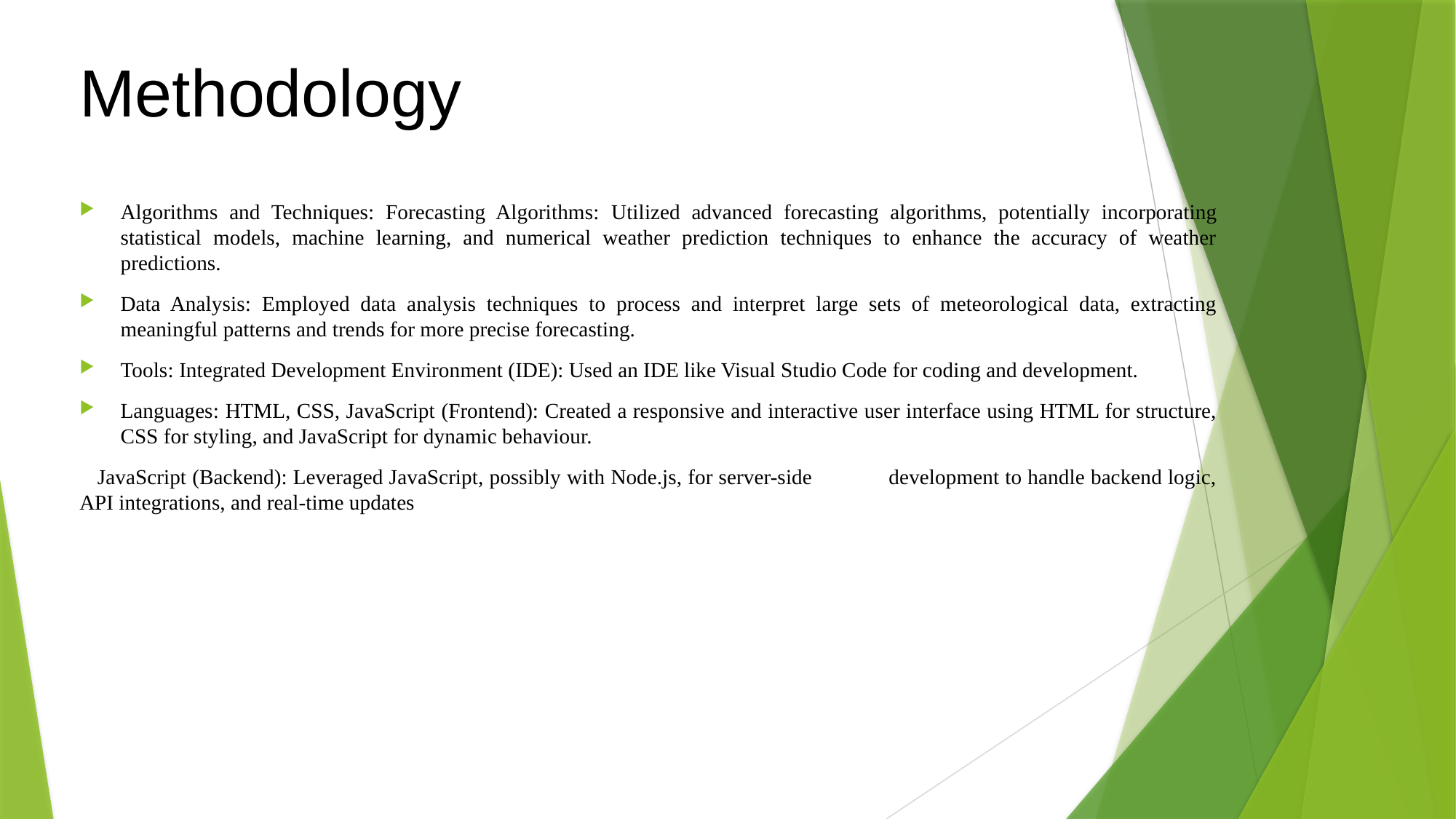

# Methodology
Algorithms and Techniques: Forecasting Algorithms: Utilized advanced forecasting algorithms, potentially incorporating statistical models, machine learning, and numerical weather prediction techniques to enhance the accuracy of weather predictions.
Data Analysis: Employed data analysis techniques to process and interpret large sets of meteorological data, extracting meaningful patterns and trends for more precise forecasting.
Tools: Integrated Development Environment (IDE): Used an IDE like Visual Studio Code for coding and development.
Languages: HTML, CSS, JavaScript (Frontend): Created a responsive and interactive user interface using HTML for structure, CSS for styling, and JavaScript for dynamic behaviour.
   JavaScript (Backend): Leveraged JavaScript, possibly with Node.js, for server-side             development to handle backend logic, API integrations, and real-time updates